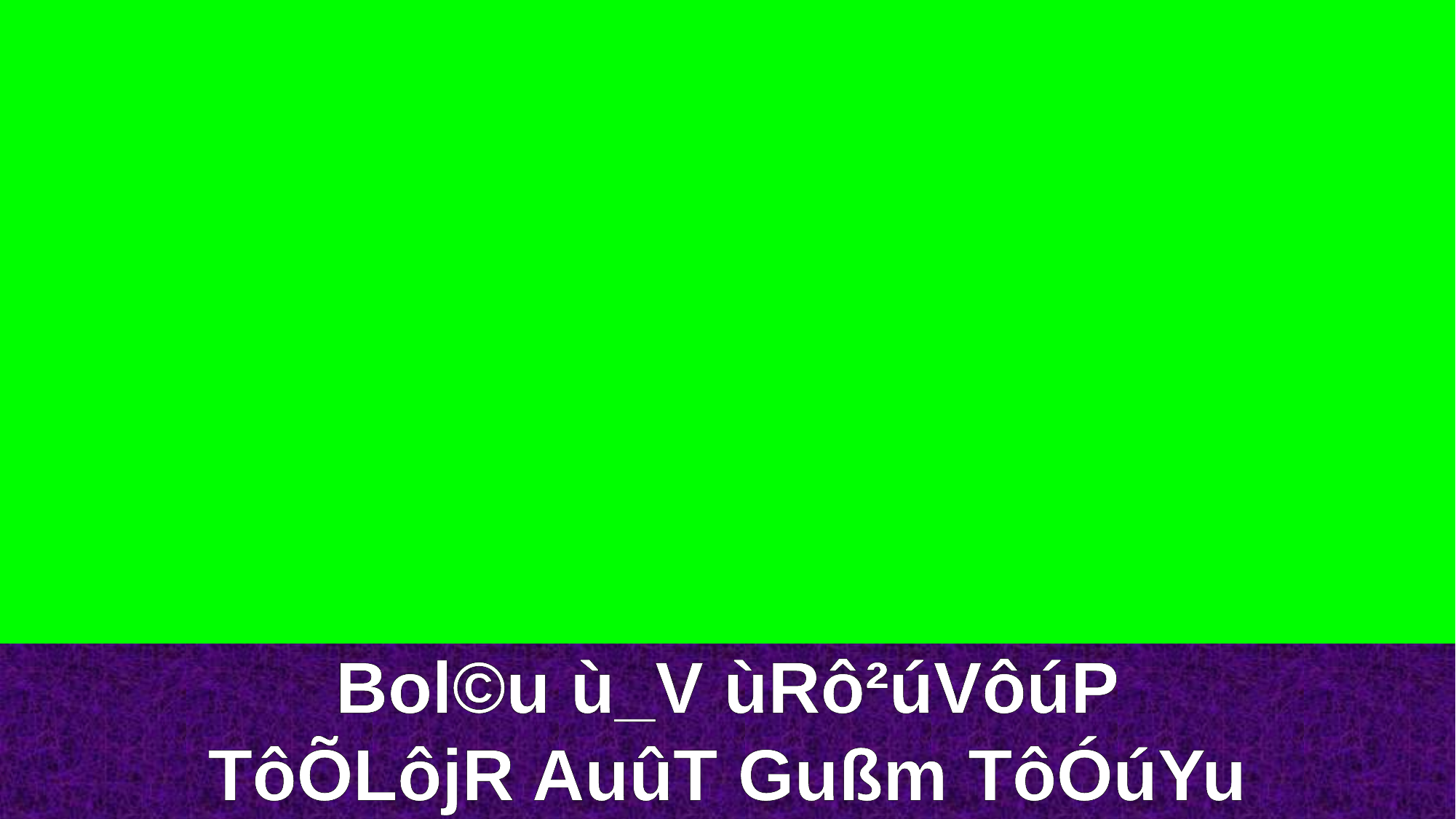

Bol©u ù_V ùRô²úVôúP
TôÕLôjR AuûT Gußm TôÓúYu